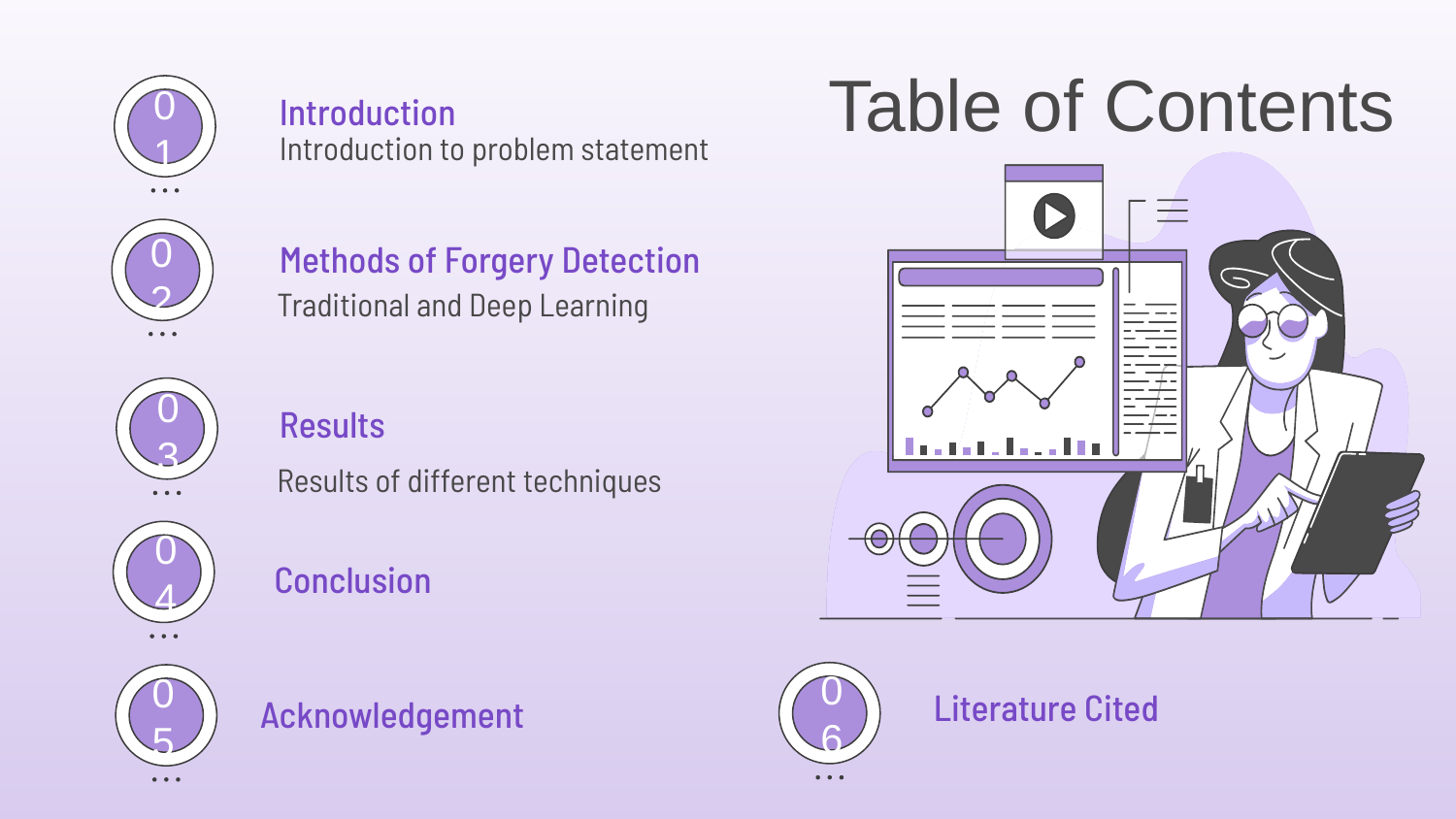

# Table of Contents
Introduction

01
Introduction to problem statement

Methods of Forgery Detection

02
Traditional and Deep Learning

Results
03
Results of different techniques

Conclusion
04

Literature Cited

Acknowledgement
06
05